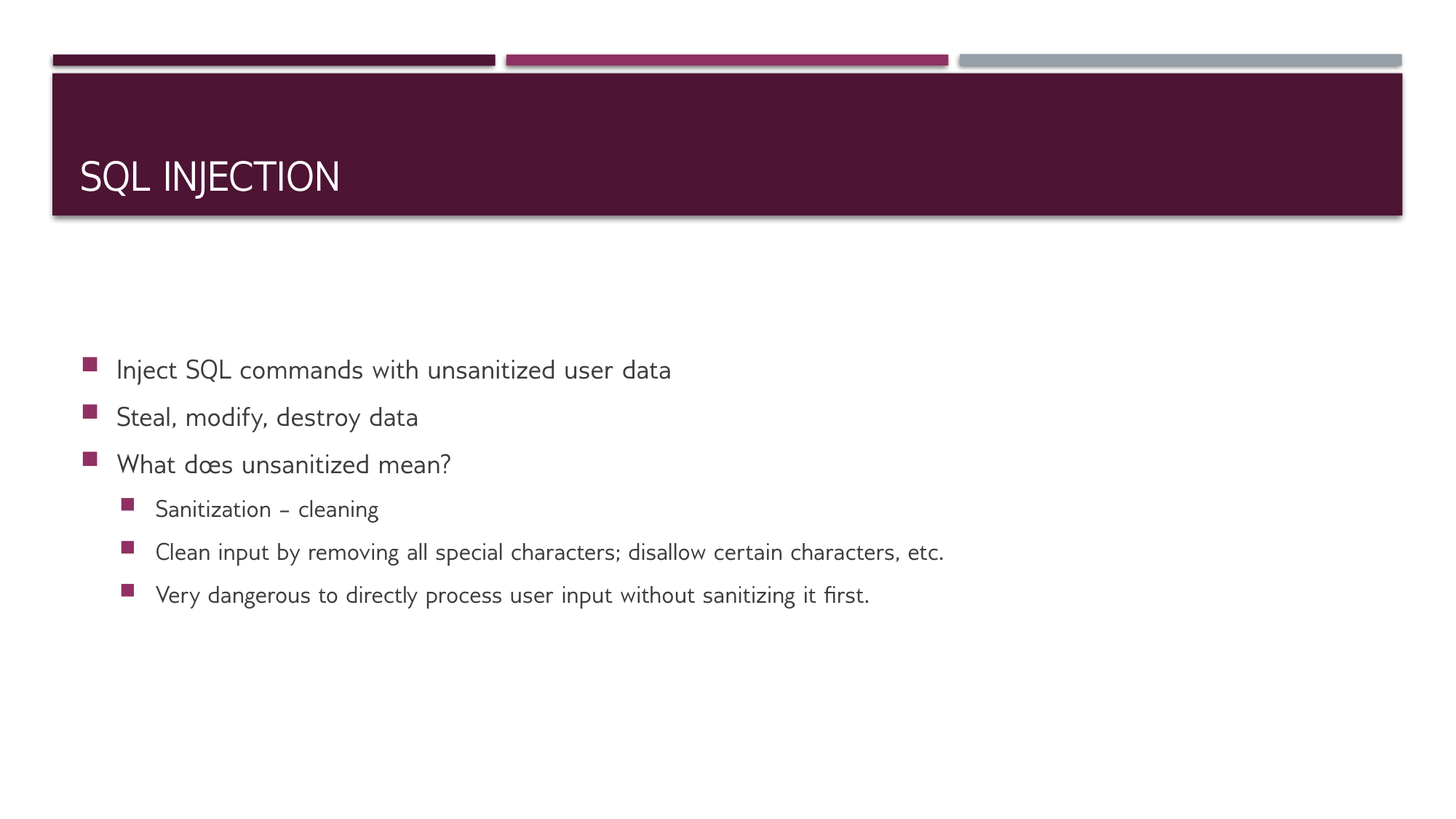

# SQL Injection
Inject SQL commands with unsanitized user data
Steal, modify, destroy data
What does unsanitized mean?
Sanitization – cleaning
Clean input by removing all special characters; disallow certain characters, etc.
Very dangerous to directly process user input without sanitizing it first.